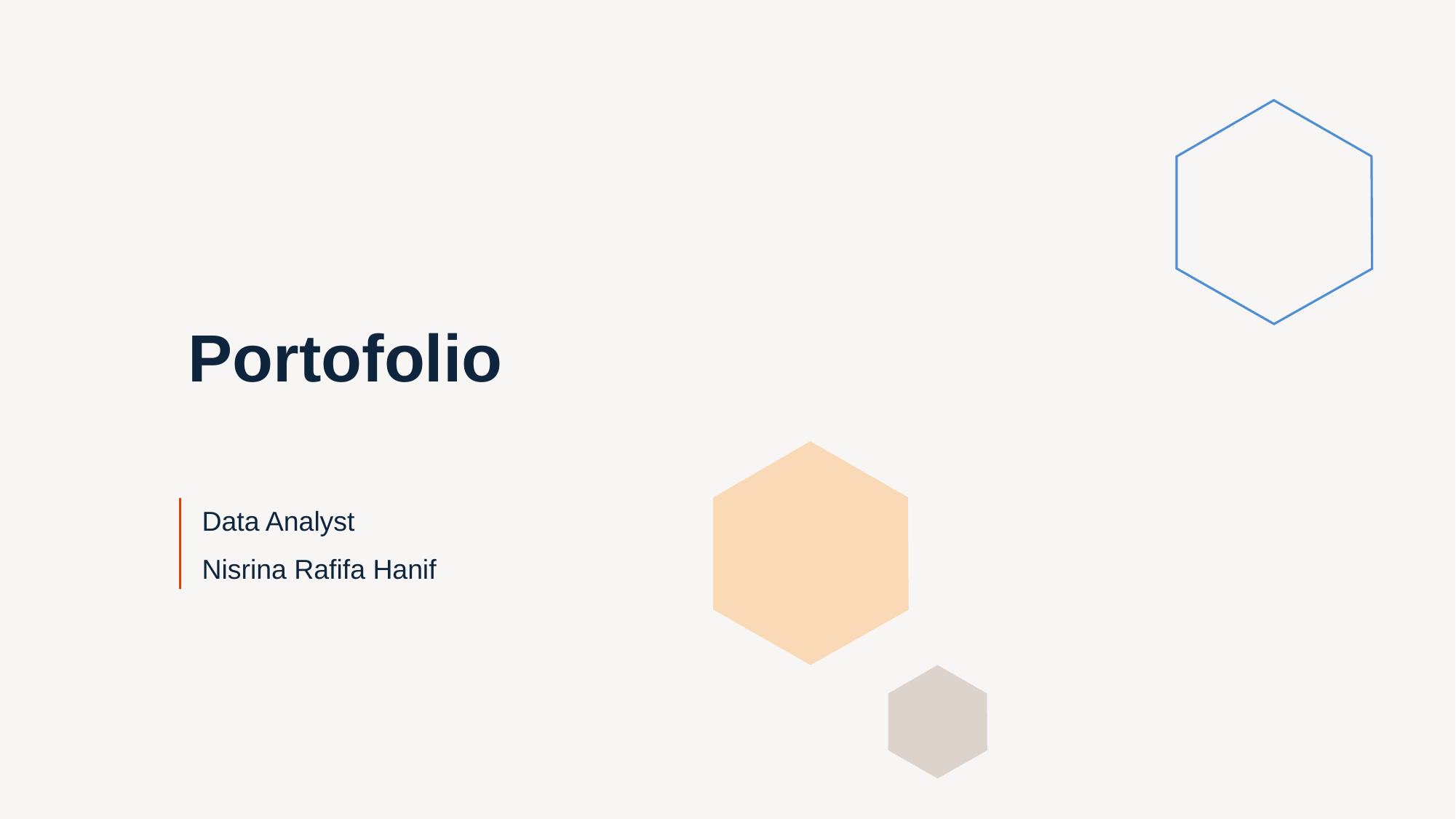

# Portofolio

Data Analyst
Nisrina Rafifa Hanif